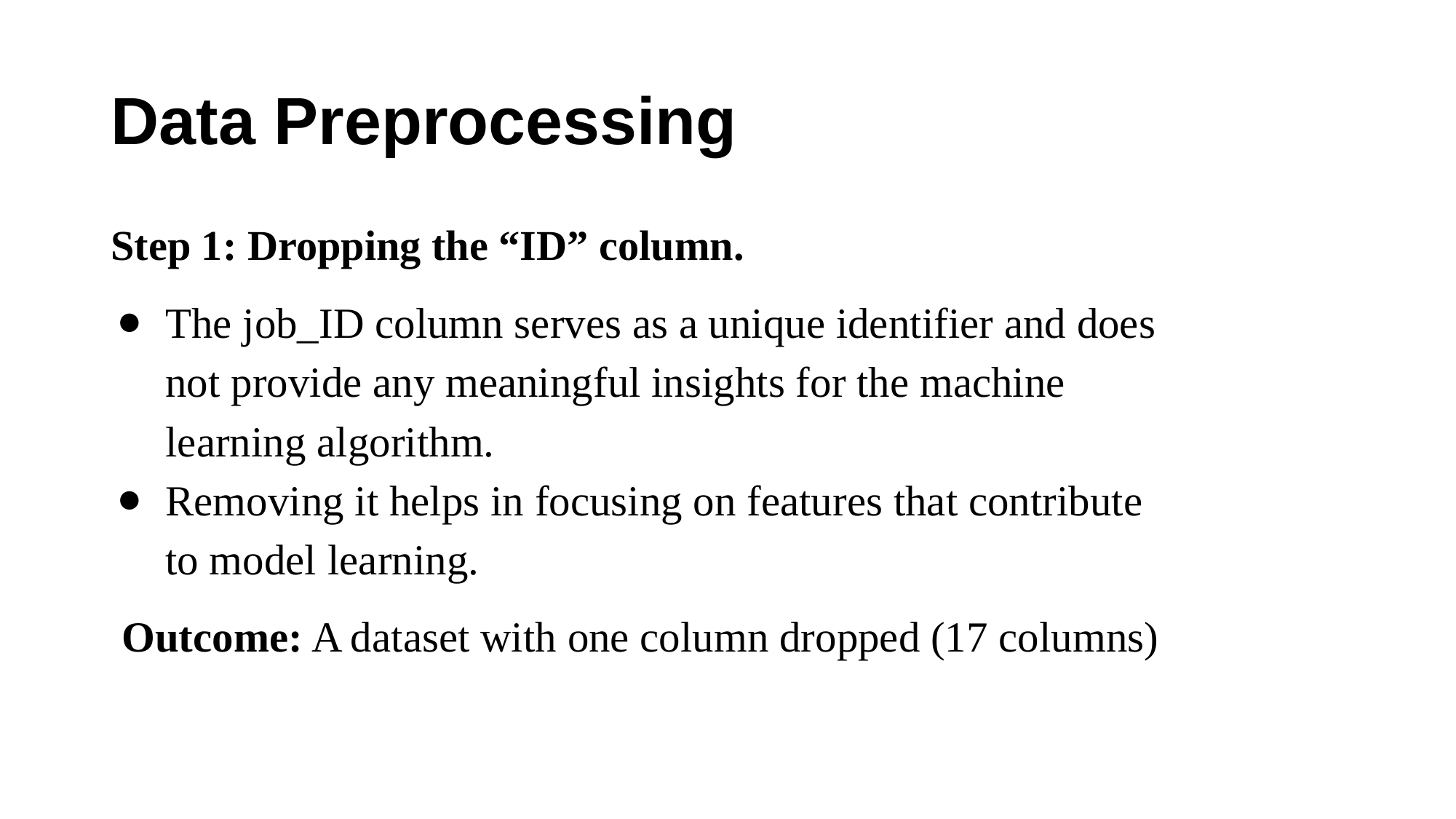

# Data Preprocessing
Step 1: Dropping the “ID” column.
The job_ID column serves as a unique identifier and does not provide any meaningful insights for the machine learning algorithm.
Removing it helps in focusing on features that contribute to model learning.
 Outcome: A dataset with one column dropped (17 columns)